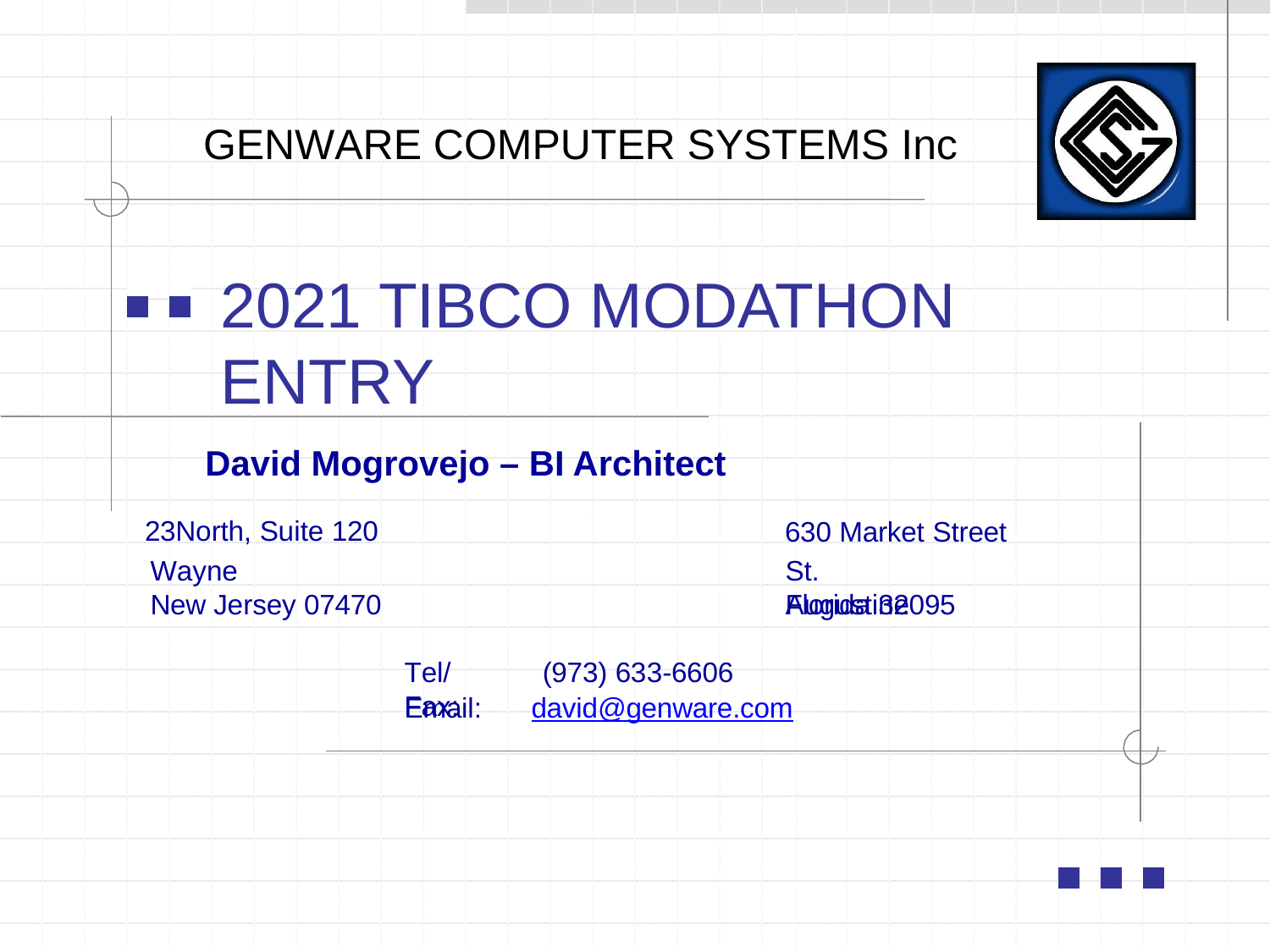

GENWARE COMPUTER SYSTEMS Inc

2021 TIBCO MODATHON ENTRY

David Mogrovejo – BI Architect

23North, Suite 120
630 Market Street

St. Augustine
Wayne

New Jersey 07470
Florida 32095

Tel/Fax:
(973) 633-6606

Email:
david@genware.com